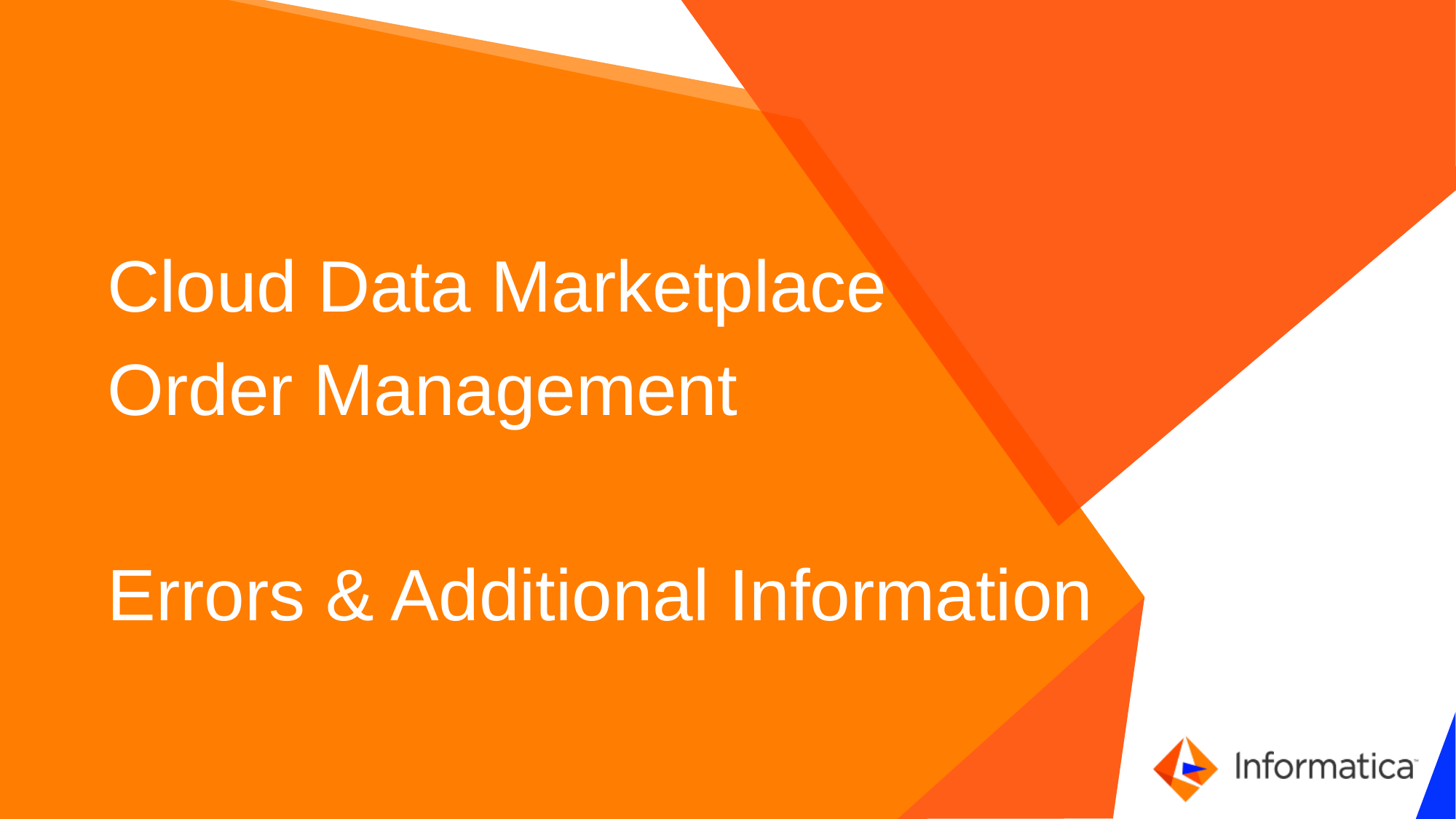

Cloud Data Marketplace
Order Management

Errors & Additional Information